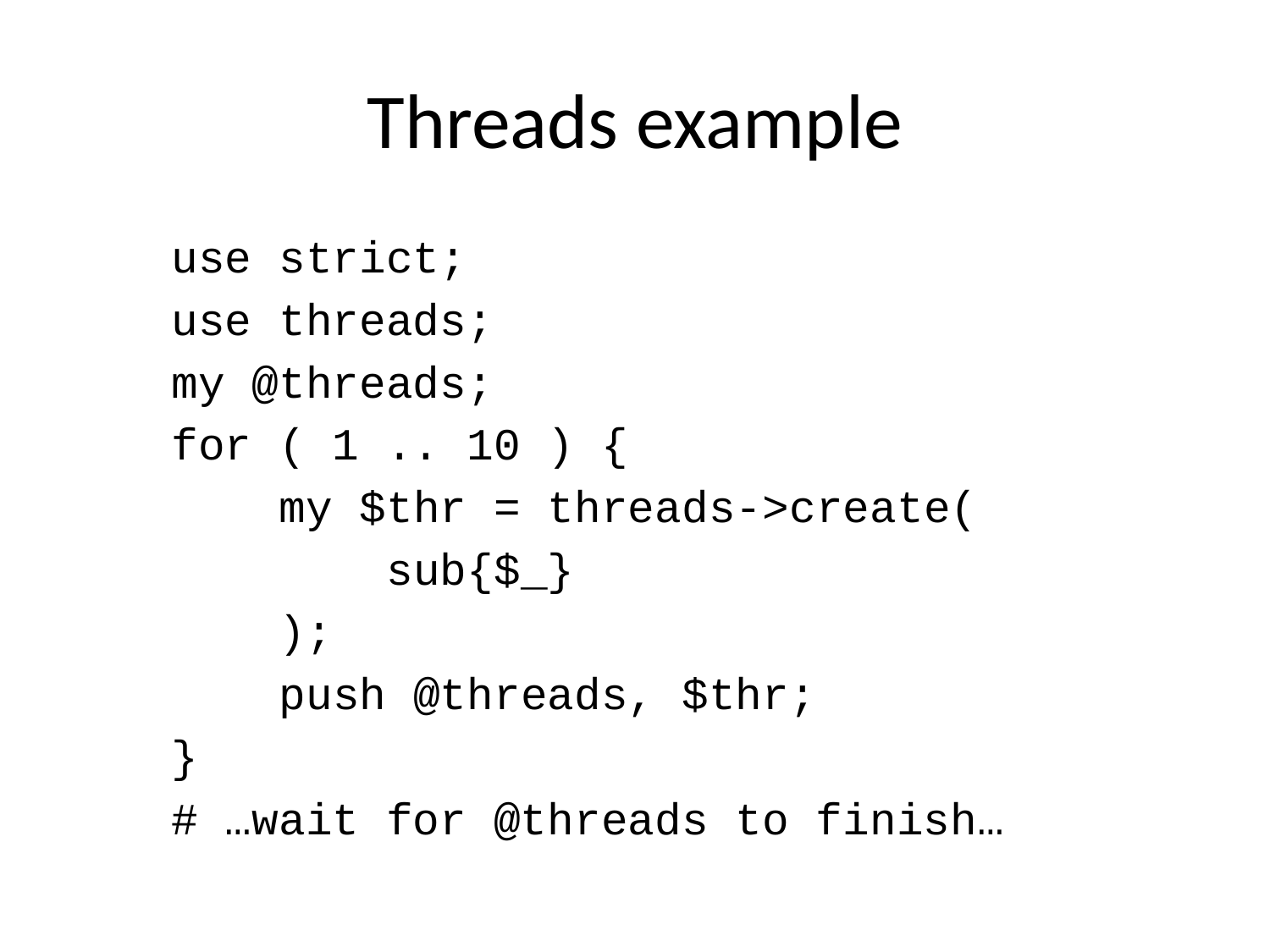

# Threads example
use strict;
use threads;
my @threads;
for ( 1 .. 10 ) {
    my $thr = threads->create(
        sub{$_}
    );
    push @threads, $thr;
}
# …wait for @threads to finish…